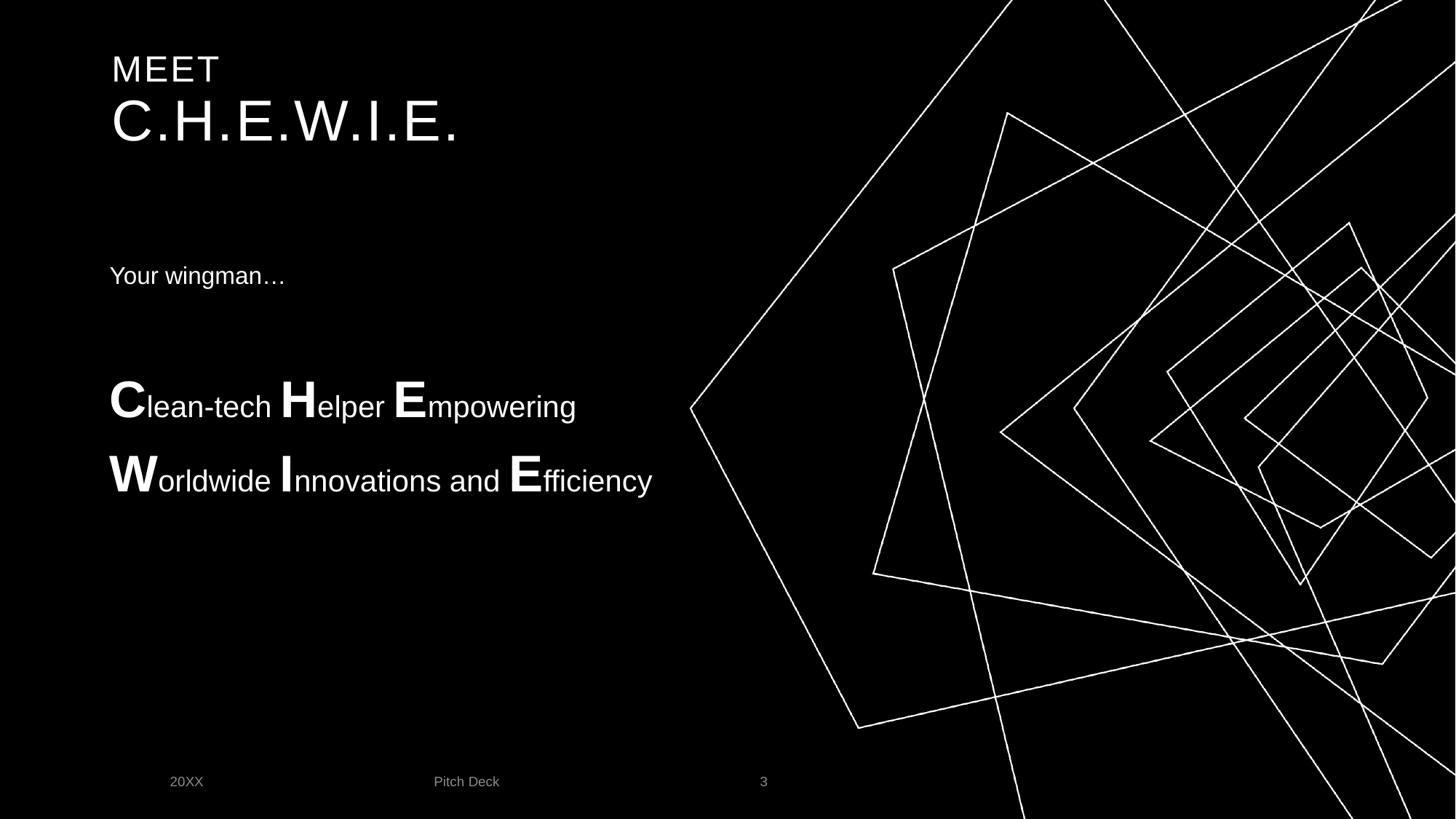

# Meet C.H.E.W.I.e.
Your wingman…

Clean-tech Helper Empowering Worldwide Innovations and Efficiency

Pitch Deck
20XX
3